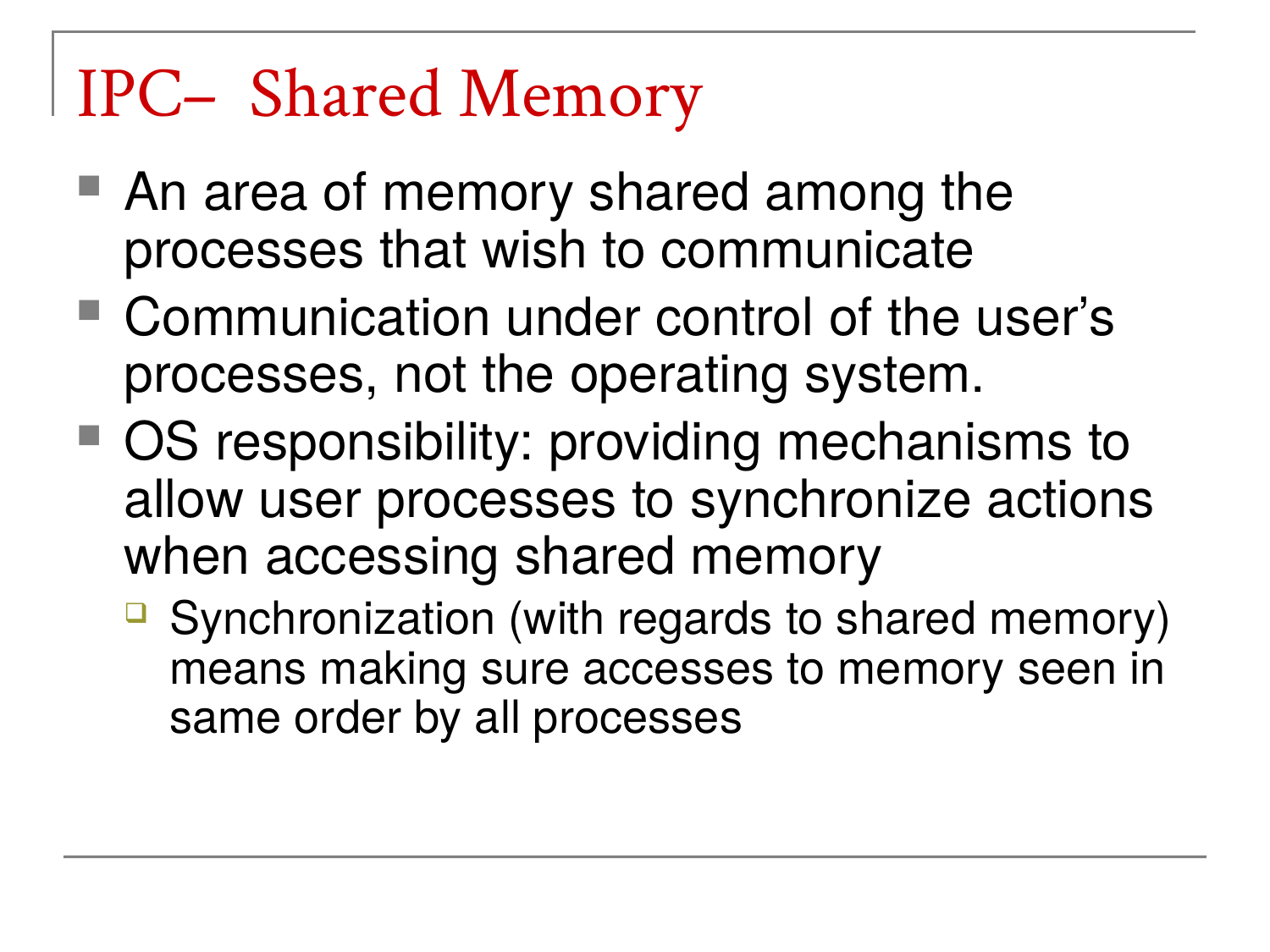

# IPC–  Shared Memory
An area of memory shared among the processes that wish to communicate
Communication under control of the user’s processes, not the operating system.
OS responsibility: providing mechanisms to allow user processes to synchronize actions when accessing shared memory
Synchronization (with regards to shared memory) means making sure accesses to memory seen in same order by all processes